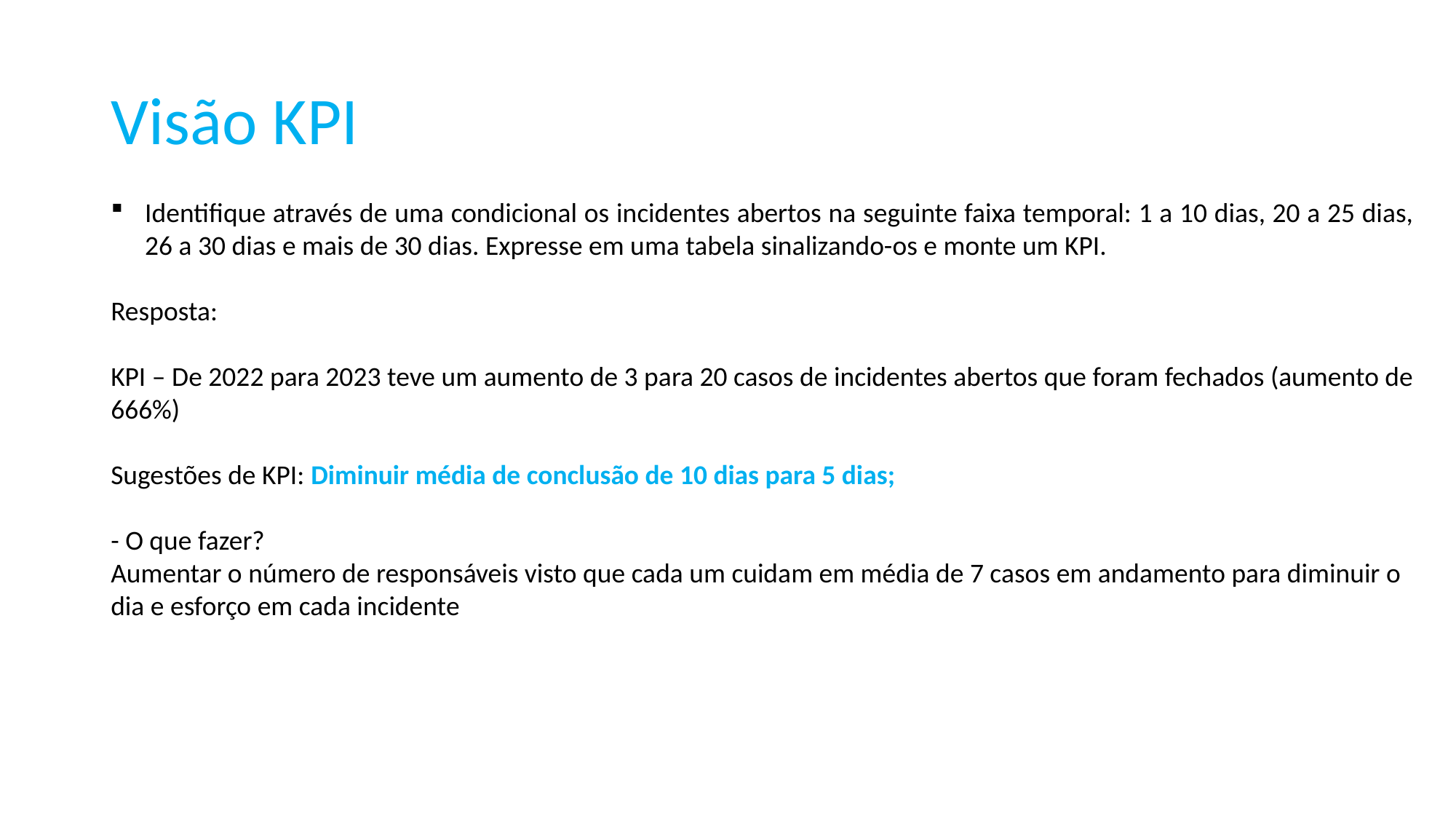

# Visão KPI
Identifique através de uma condicional os incidentes abertos na seguinte faixa temporal: 1 a 10 dias, 20 a 25 dias, 26 a 30 dias e mais de 30 dias. Expresse em uma tabela sinalizando-os e monte um KPI.

Resposta:

KPI – De 2022 para 2023 teve um aumento de 3 para 20 casos de incidentes abertos que foram fechados (aumento de 666%)

Sugestões de KPI: Diminuir média de conclusão de 10 dias para 5 dias;

- O que fazer?
Aumentar o número de responsáveis visto que cada um cuidam em média de 7 casos em andamento para diminuir o dia e esforço em cada incidente